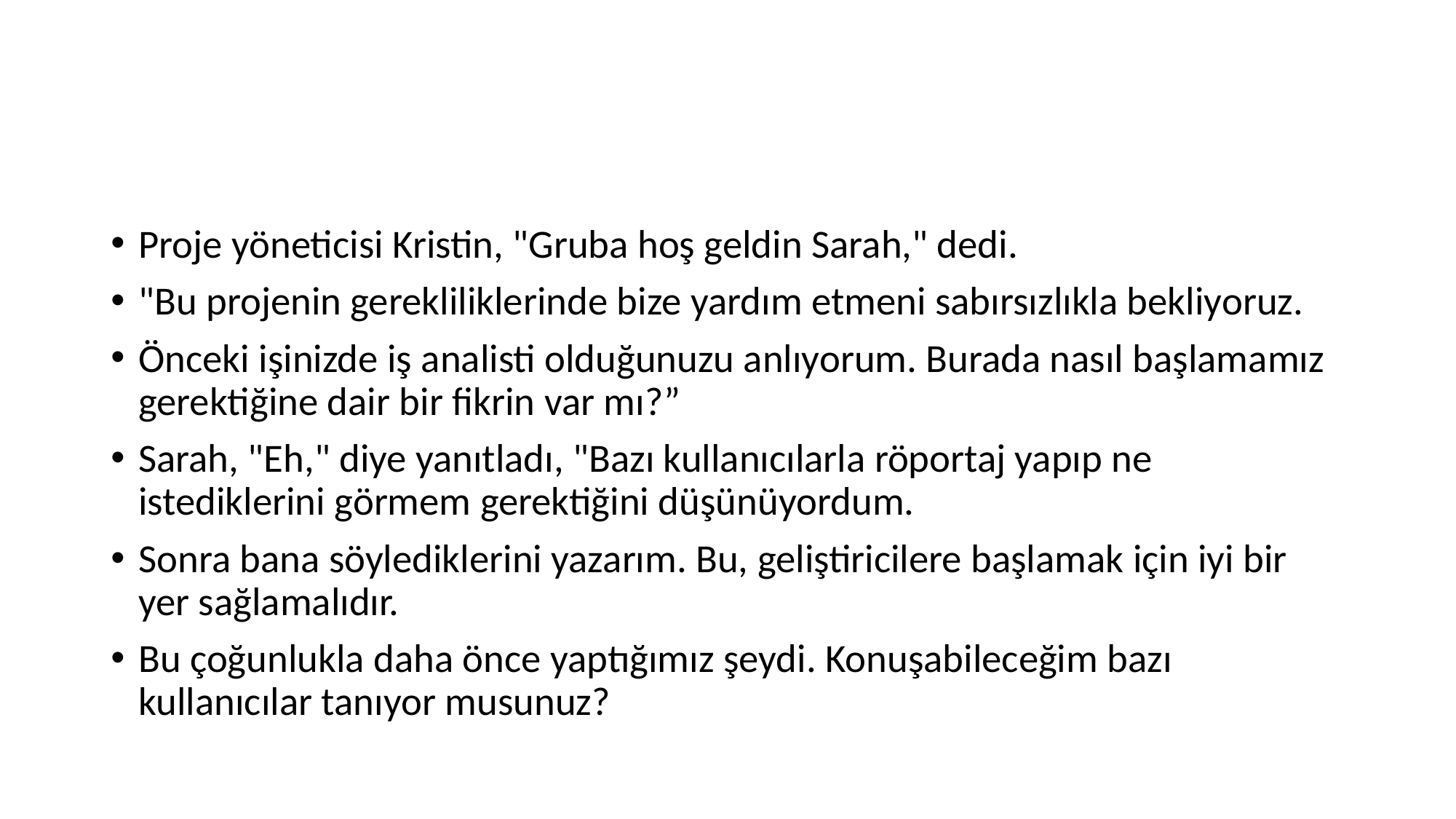

#
Proje yöneticisi Kristin, "Gruba hoş geldin Sarah," dedi.
"Bu projenin gerekliliklerinde bize yardım etmeni sabırsızlıkla bekliyoruz.
Önceki işinizde iş analisti olduğunuzu anlıyorum. Burada nasıl başlamamız gerektiğine dair bir fikrin var mı?”
Sarah, "Eh," diye yanıtladı, "Bazı kullanıcılarla röportaj yapıp ne istediklerini görmem gerektiğini düşünüyordum.
Sonra bana söylediklerini yazarım. Bu, geliştiricilere başlamak için iyi bir yer sağlamalıdır.
Bu çoğunlukla daha önce yaptığımız şeydi. Konuşabileceğim bazı kullanıcılar tanıyor musunuz?